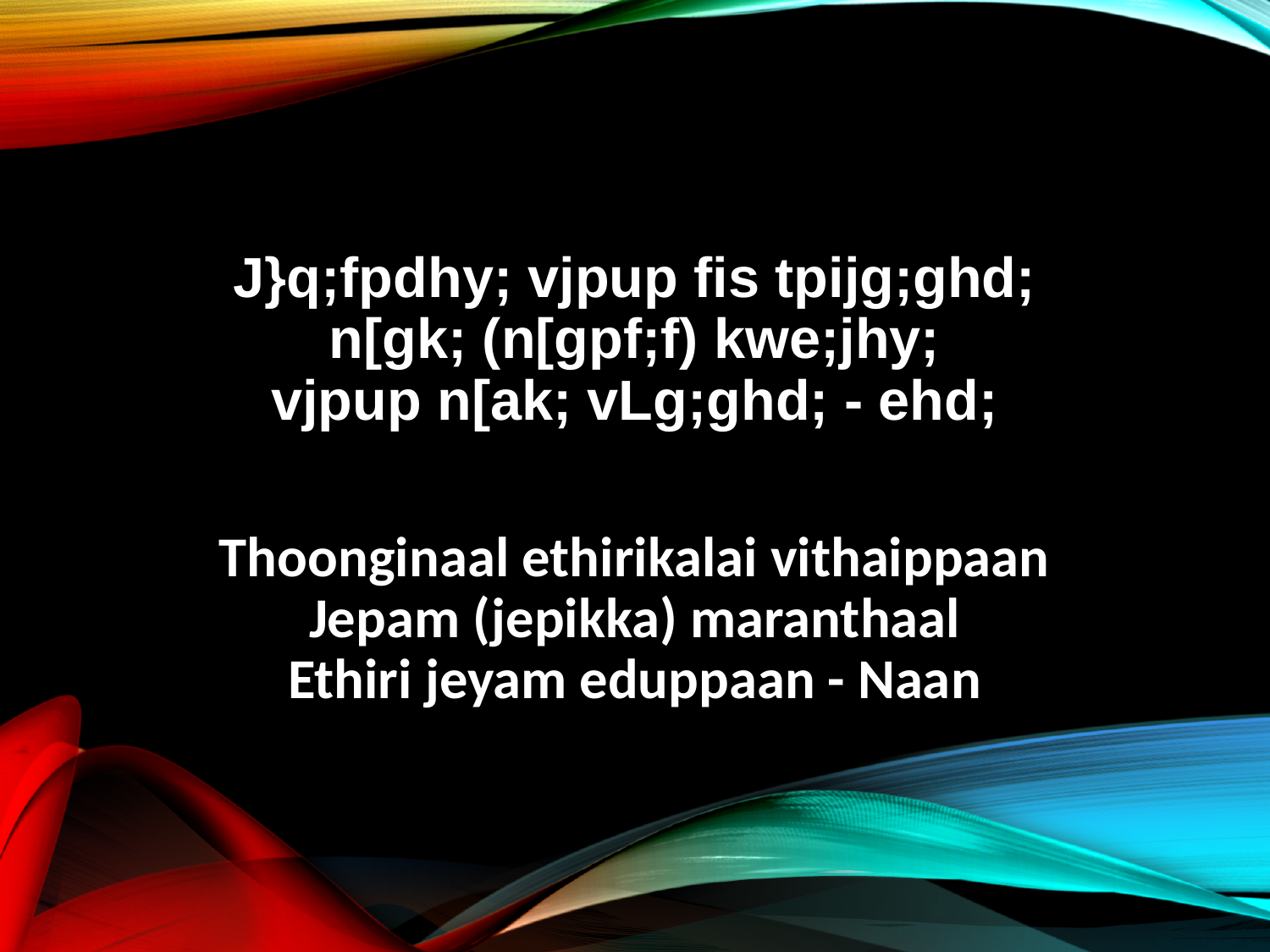

J}q;fpdhy; vjpup fis tpijg;ghd;
n[gk; (n[gpf;f) kwe;jhy;
vjpup n[ak; vLg;ghd; - ehd;

Thoonginaal ethirikalai vithaippaan
Jepam (jepikka) maranthaal
Ethiri jeyam eduppaan - Naan